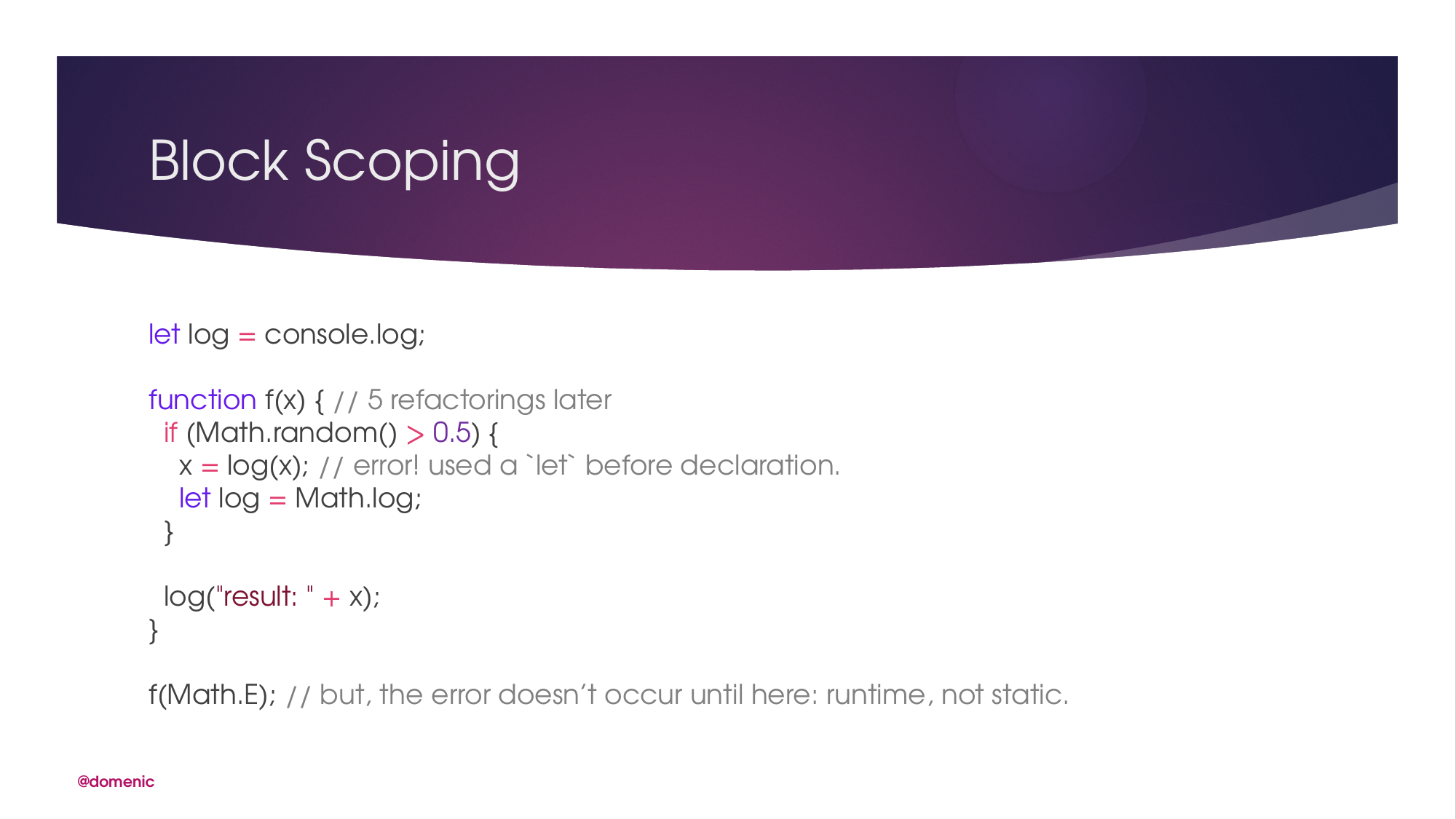

# Block Scoping
let log = console.log;
function f(x) { // 5 refactorings later
  if (Math.random() > 0.5) {
    x = log(x); // error! used a `let` before declaration.
    let log = Math.log;
  }
  log("result: " + x);
}
f(Math.E); // but, the error doesn’t occur until here: runtime, not static.
@domenic